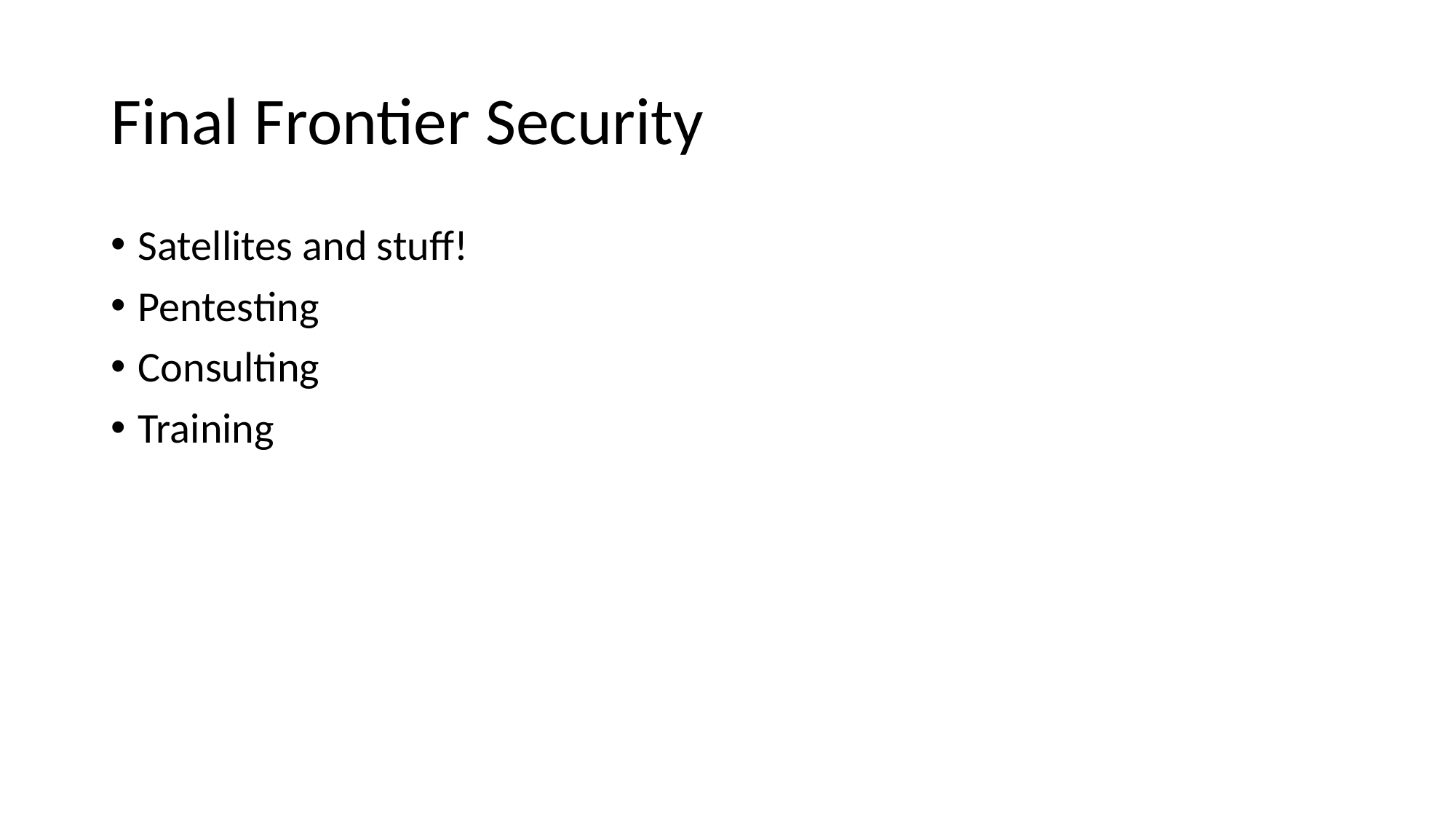

# Final Frontier Security
Satellites and stuff!
Pentesting
Consulting
Training